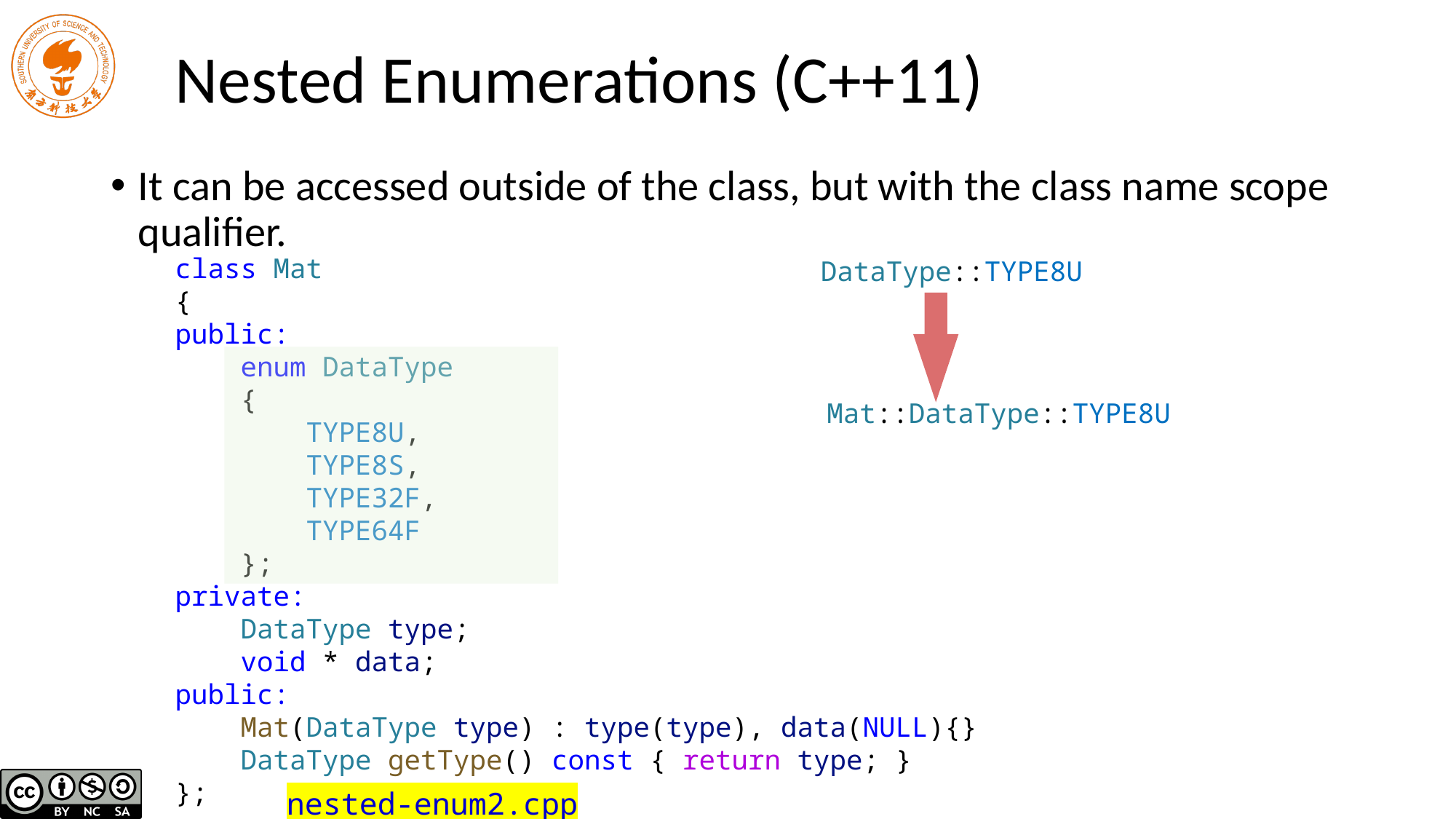

# Nested Enumerations (C++11)
It can be accessed outside of the class, but with the class name scope qualifier.
class Mat
{
public:
    enum DataType
    {
        TYPE8U,
        TYPE8S,
        TYPE32F,
        TYPE64F
    };
private:
    DataType type;
    void * data;
public:
    Mat(DataType type) : type(type), data(NULL){}
    DataType getType() const { return type; }
};
DataType::TYPE8U

Mat::DataType::TYPE8U
nested-enum2.cpp